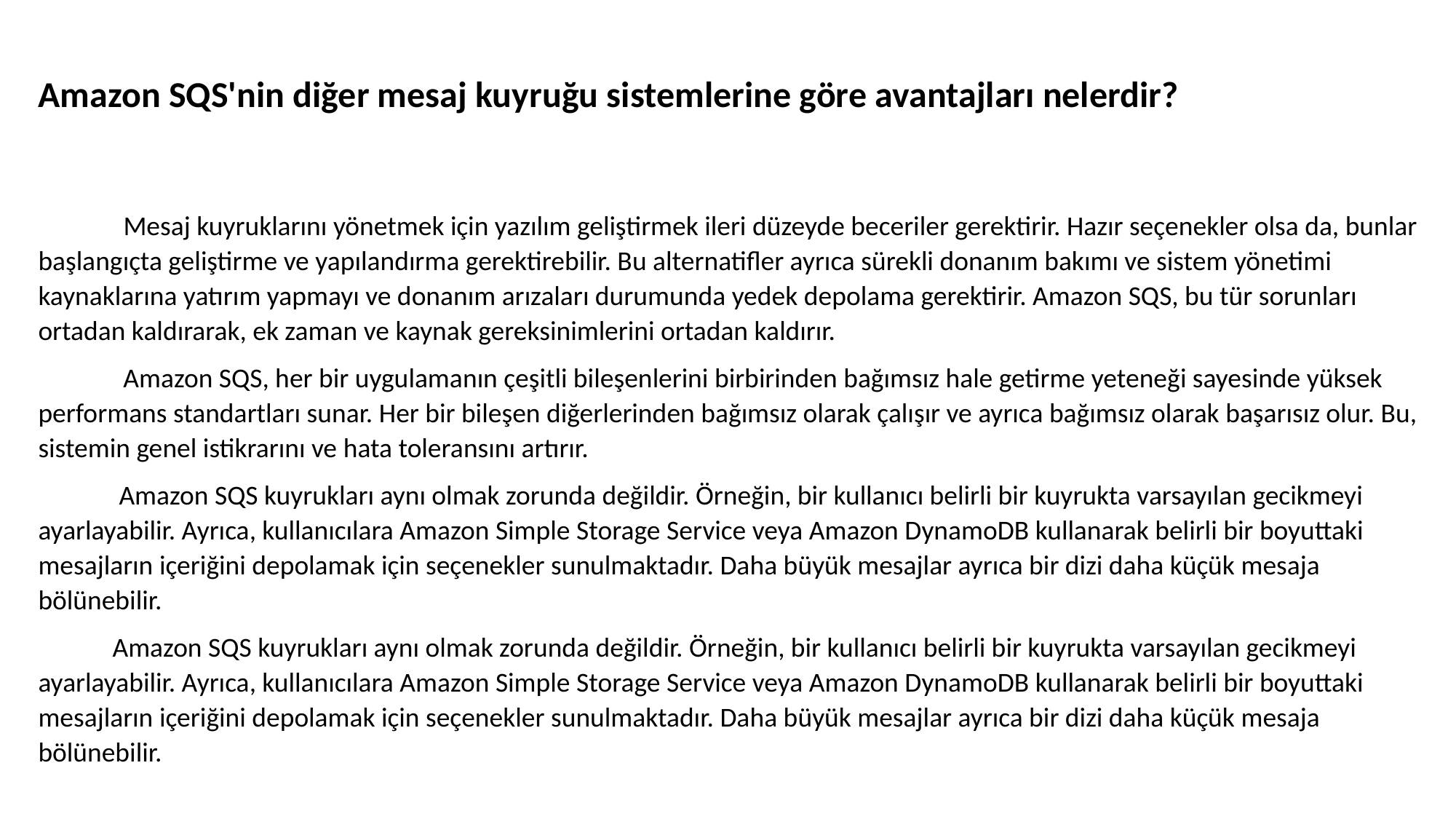

Amazon SQS'nin diğer mesaj kuyruğu sistemlerine göre avantajları nelerdir?

                  Mesaj kuyruklarını yönetmek için yazılım geliştirmek ileri düzeyde beceriler gerektirir. Hazır seçenekler olsa da, bunlar başlangıçta geliştirme ve yapılandırma gerektirebilir. Bu alternatifler ayrıca sürekli donanım bakımı ve sistem yönetimi kaynaklarına yatırım yapmayı ve donanım arızaları durumunda yedek depolama gerektirir. Amazon SQS, bu tür sorunları ortadan kaldırarak, ek zaman ve kaynak gereksinimlerini ortadan kaldırır.
                    Amazon SQS, her bir uygulamanın çeşitli bileşenlerini birbirinden bağımsız hale getirme yeteneği sayesinde yüksek performans standartları sunar. Her bir bileşen diğerlerinden bağımsız olarak çalışır ve ayrıca bağımsız olarak başarısız olur. Bu, sistemin genel istikrarını ve hata toleransını artırır.
                   Amazon SQS kuyrukları aynı olmak zorunda değildir. Örneğin, bir kullanıcı belirli bir kuyrukta varsayılan gecikmeyi ayarlayabilir. Ayrıca, kullanıcılara Amazon Simple Storage Service veya Amazon DynamoDB kullanarak belirli bir boyuttaki mesajların içeriğini depolamak için seçenekler sunulmaktadır. Daha büyük mesajlar ayrıca bir dizi daha küçük mesaja bölünebilir.
            Amazon SQS kuyrukları aynı olmak zorunda değildir. Örneğin, bir kullanıcı belirli bir kuyrukta varsayılan gecikmeyi ayarlayabilir. Ayrıca, kullanıcılara Amazon Simple Storage Service veya Amazon DynamoDB kullanarak belirli bir boyuttaki mesajların içeriğini depolamak için seçenekler sunulmaktadır. Daha büyük mesajlar ayrıca bir dizi daha küçük mesaja bölünebilir.